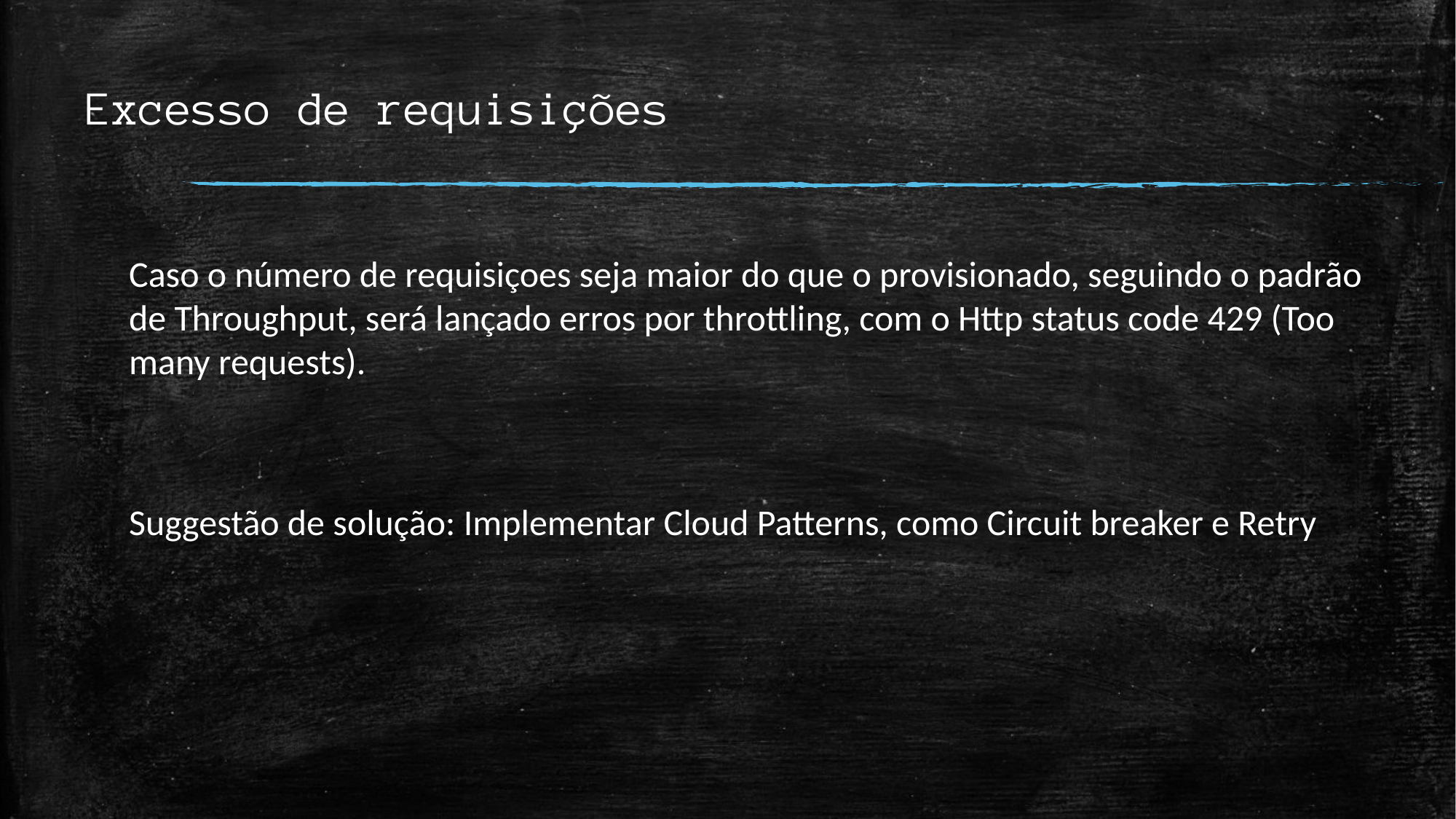

# Excesso de requisições
Caso o número de requisiçoes seja maior do que o provisionado, seguindo o padrão de Throughput, será lançado erros por throttling, com o Http status code 429 (Too many requests).
Suggestão de solução: Implementar Cloud Patterns, como Circuit breaker e Retry